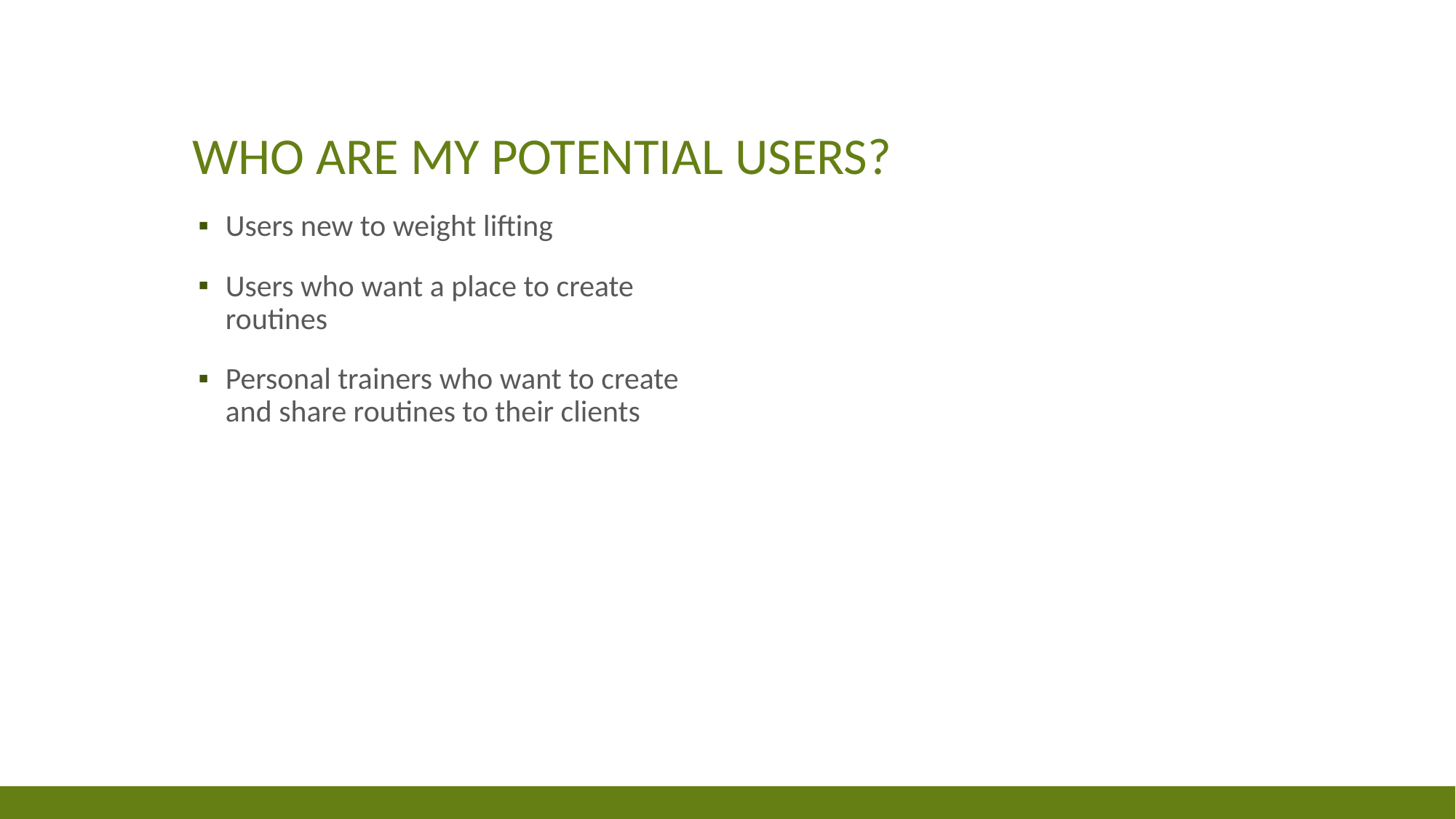

# Who are my Potential users?
Users new to weight lifting
Users who want a place to create routines
Personal trainers who want to create and share routines to their clients